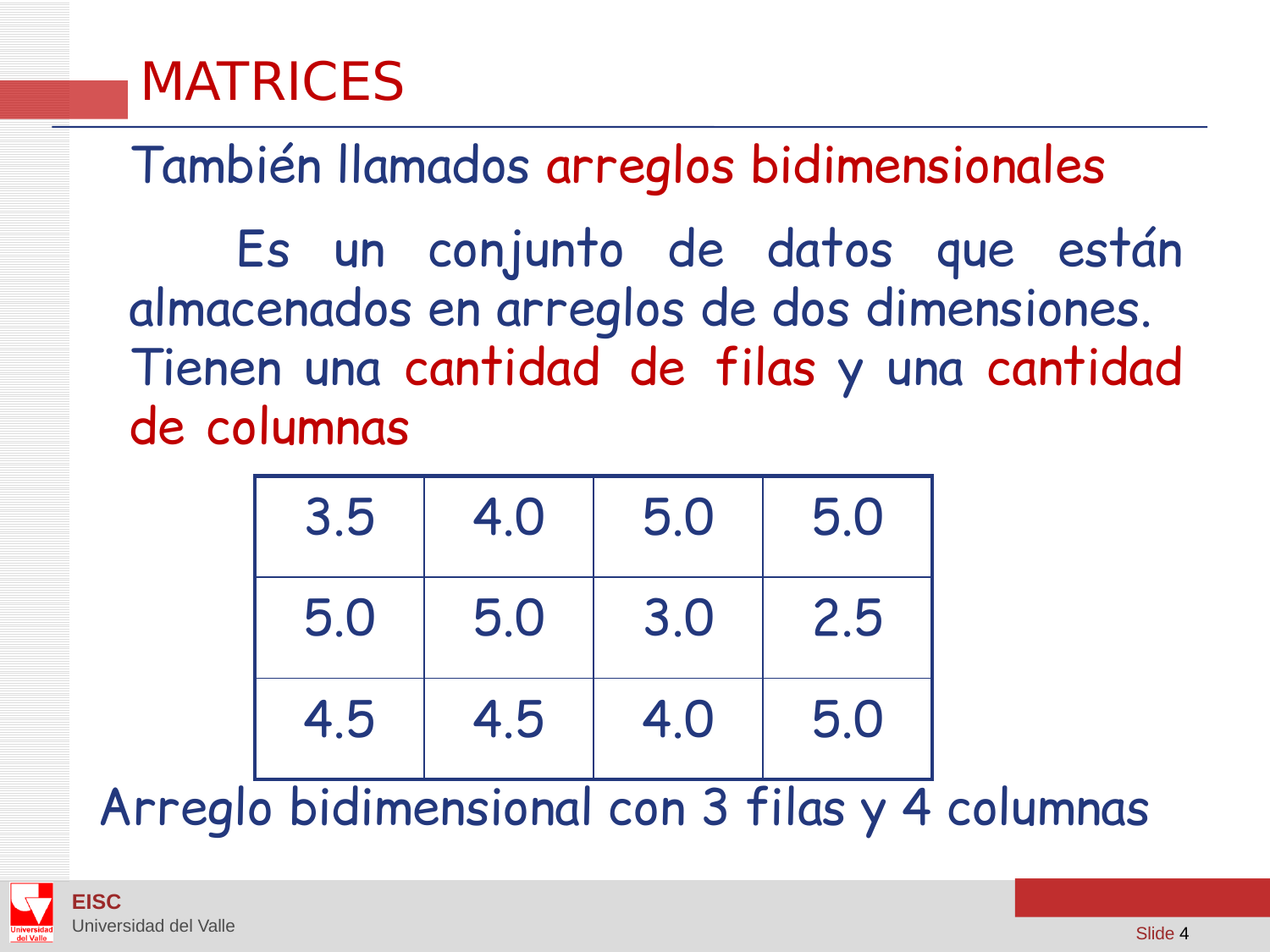

matrices

	También llamados arreglos bidimensionales
    Es un conjunto de datos que están almacenados en arreglos de dos dimensiones.   Tienen una cantidad de filas y una cantidad de columnas

Arreglo bidimensional con 3 filas y 4 columnas
| 3.5 | 4.0 | 5.0 | 5.0 |
| --- | --- | --- | --- |
| 5.0 | 5.0 | 3.0 | 2.5 |
| 4.5 | 4.5 | 4.0 | 5.0 |